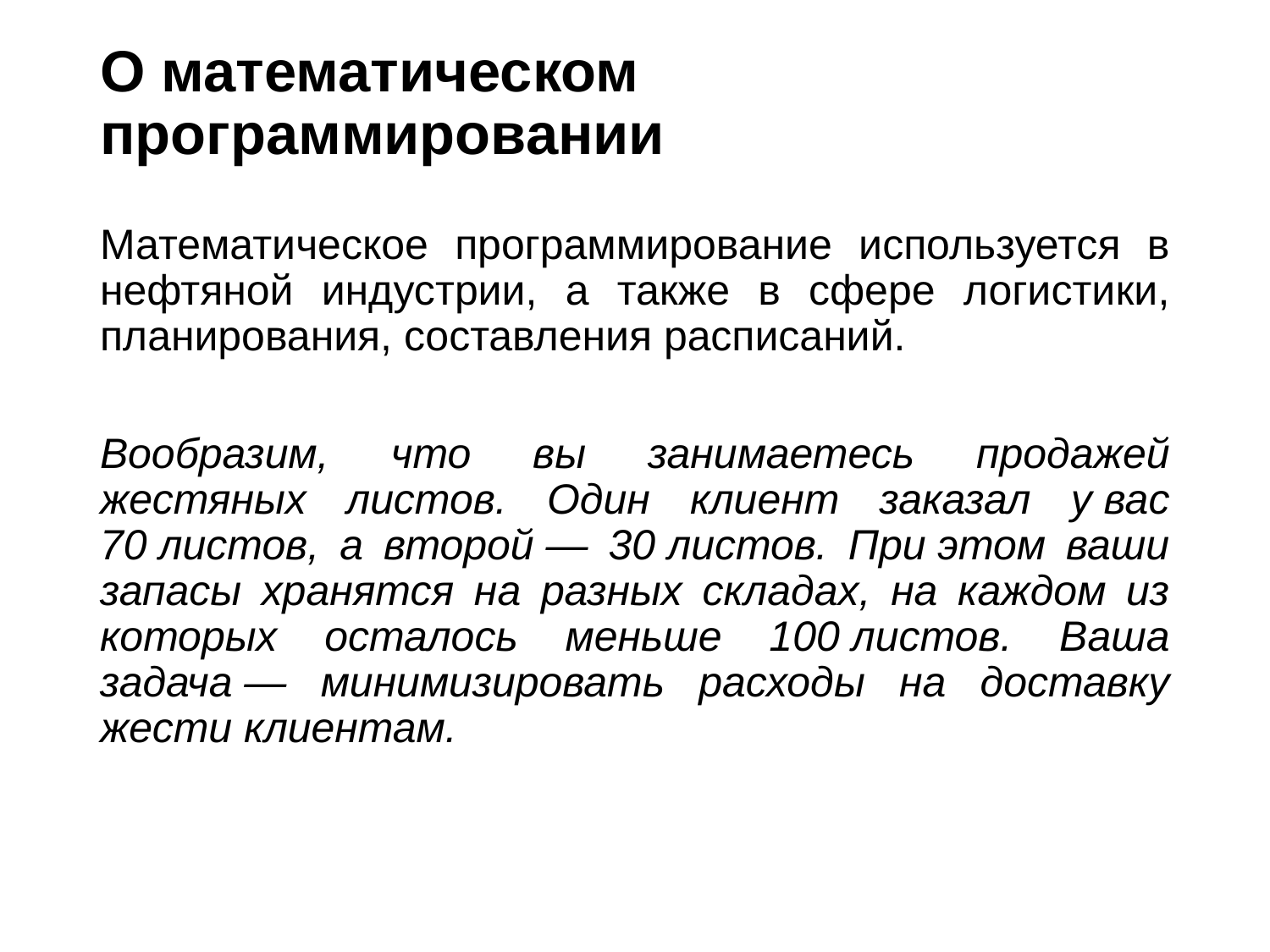

# О математическом программировании
Математическое программирование используется в нефтяной индустрии, а также в сфере логистики, планирования, составления расписаний.

Вообразим, что вы занимаетесь продажей жестяных листов. Один клиент заказал у вас 70 листов, а второй — 30 листов. При этом ваши запасы хранятся на разных складах, на каждом из которых осталось меньше 100 листов. Ваша задача — минимизировать расходы на доставку жести клиентам.